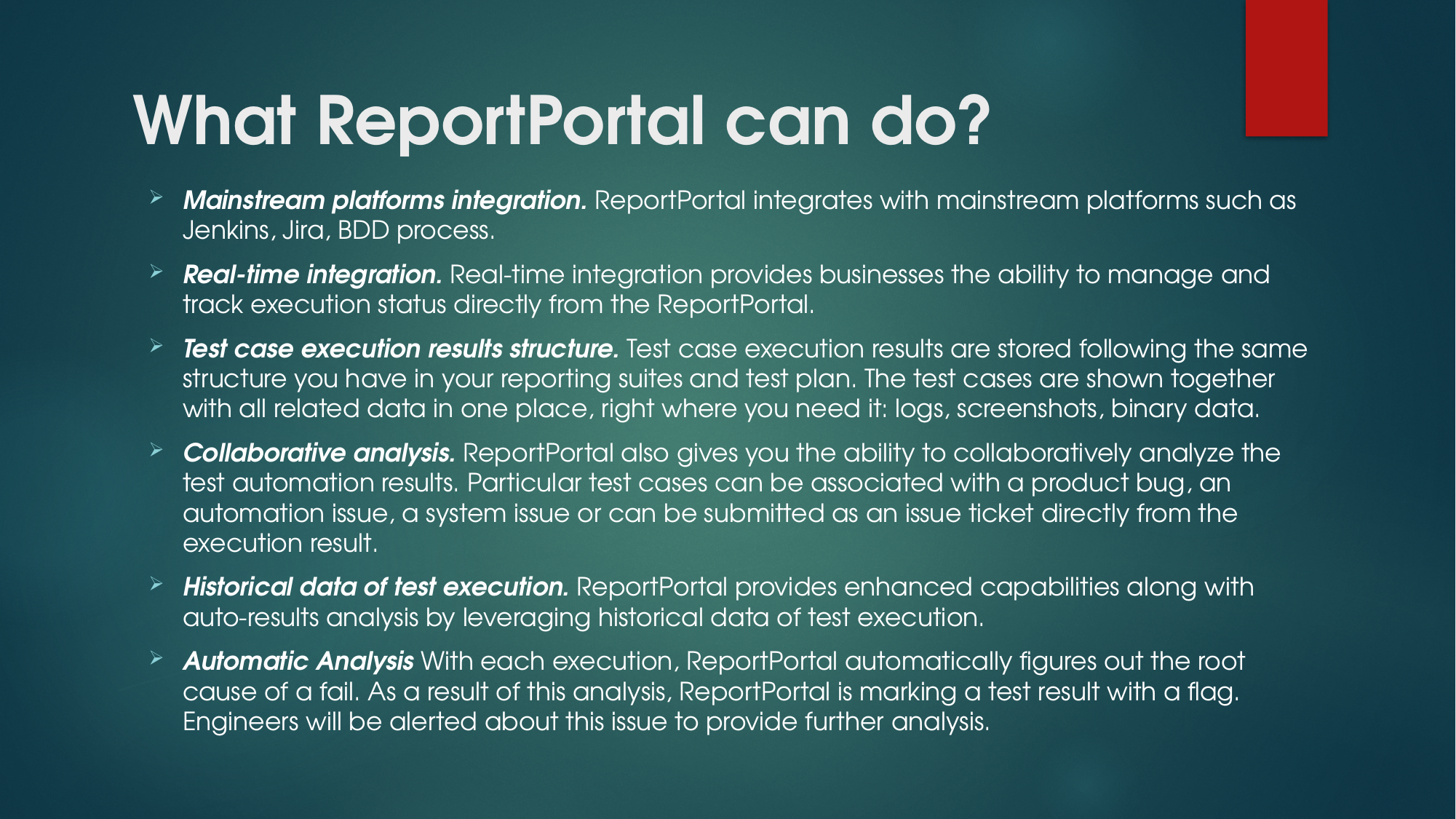

# What ReportPortal can do?
Mainstream platforms integration. ReportPortal integrates with mainstream platforms such as Jenkins, Jira, BDD process.
Real-time integration. Real-time integration provides businesses the ability to manage and track execution status directly from the ReportPortal.
Test case execution results structure. Test case execution results are stored following the same structure you have in your reporting suites and test plan. The test cases are shown together with all related data in one place, right where you need it: logs, screenshots, binary data.
Collaborative analysis. ReportPortal also gives you the ability to collaboratively analyze the test automation results. Particular test cases can be associated with a product bug, an automation issue, a system issue or can be submitted as an issue ticket directly from the execution result.
Historical data of test execution. ReportPortal provides enhanced capabilities along with auto-results analysis by leveraging historical data of test execution.
Automatic Analysis With each execution, ReportPortal automatically figures out the root cause of a fail. As a result of this analysis, ReportPortal is marking a test result with a flag. Engineers will be alerted about this issue to provide further analysis.